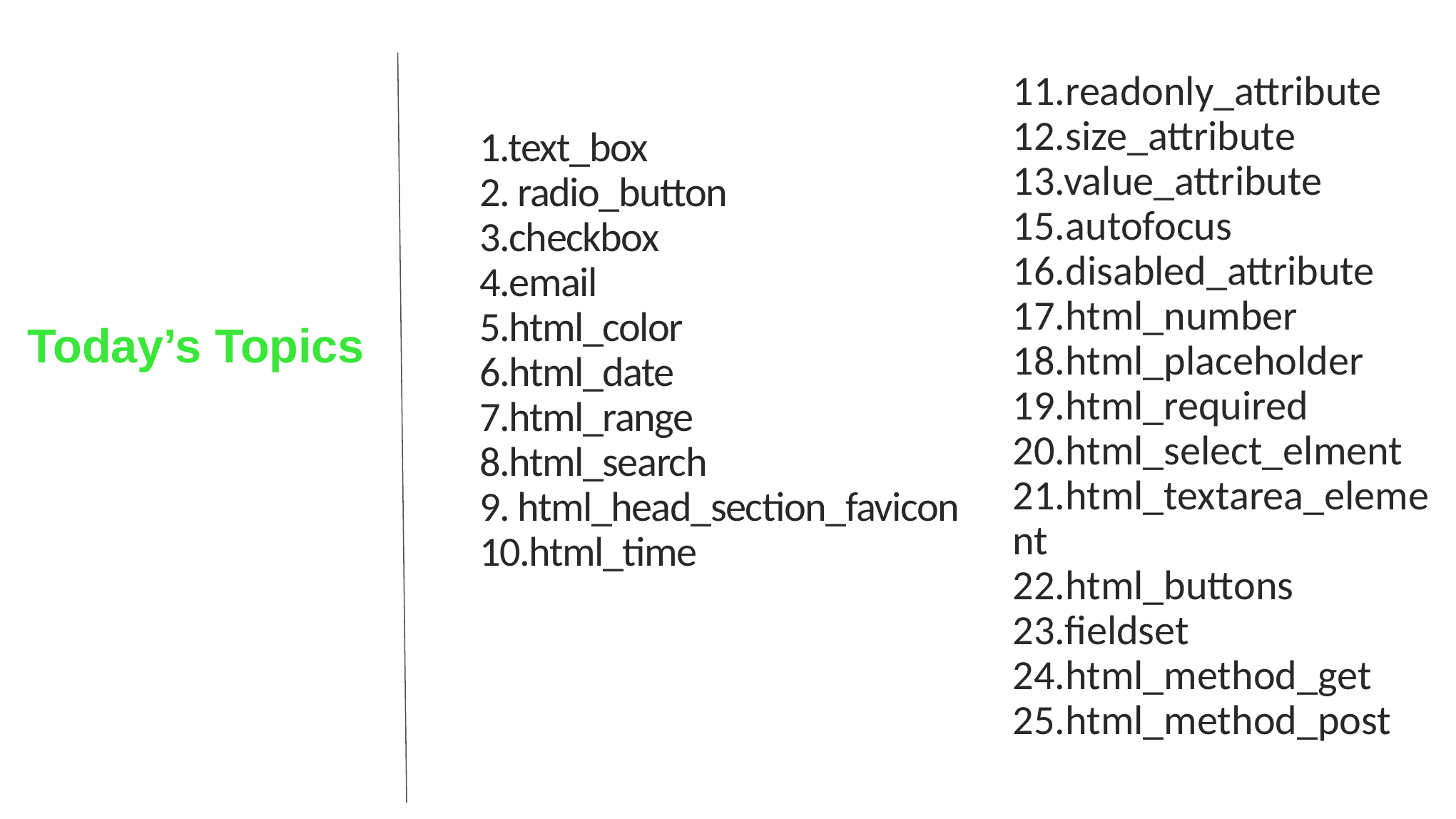

11.readonly_attribute
12.size_attribute
13.value_attribute
15.autofocus
16.disabled_attribute
17.html_number
18.html_placeholder
19.html_required
20.html_select_elment
21.html_textarea_element
22.html_buttons
23.fieldset
24.html_method_get
25.html_method_post
# 1.text_box 2. radio_button 3.checkbox 4.email 5.html_color 6.html_date 7.html_range 8.html_search 9. html_head_section_favicon 10.html_time
Today’s Topics